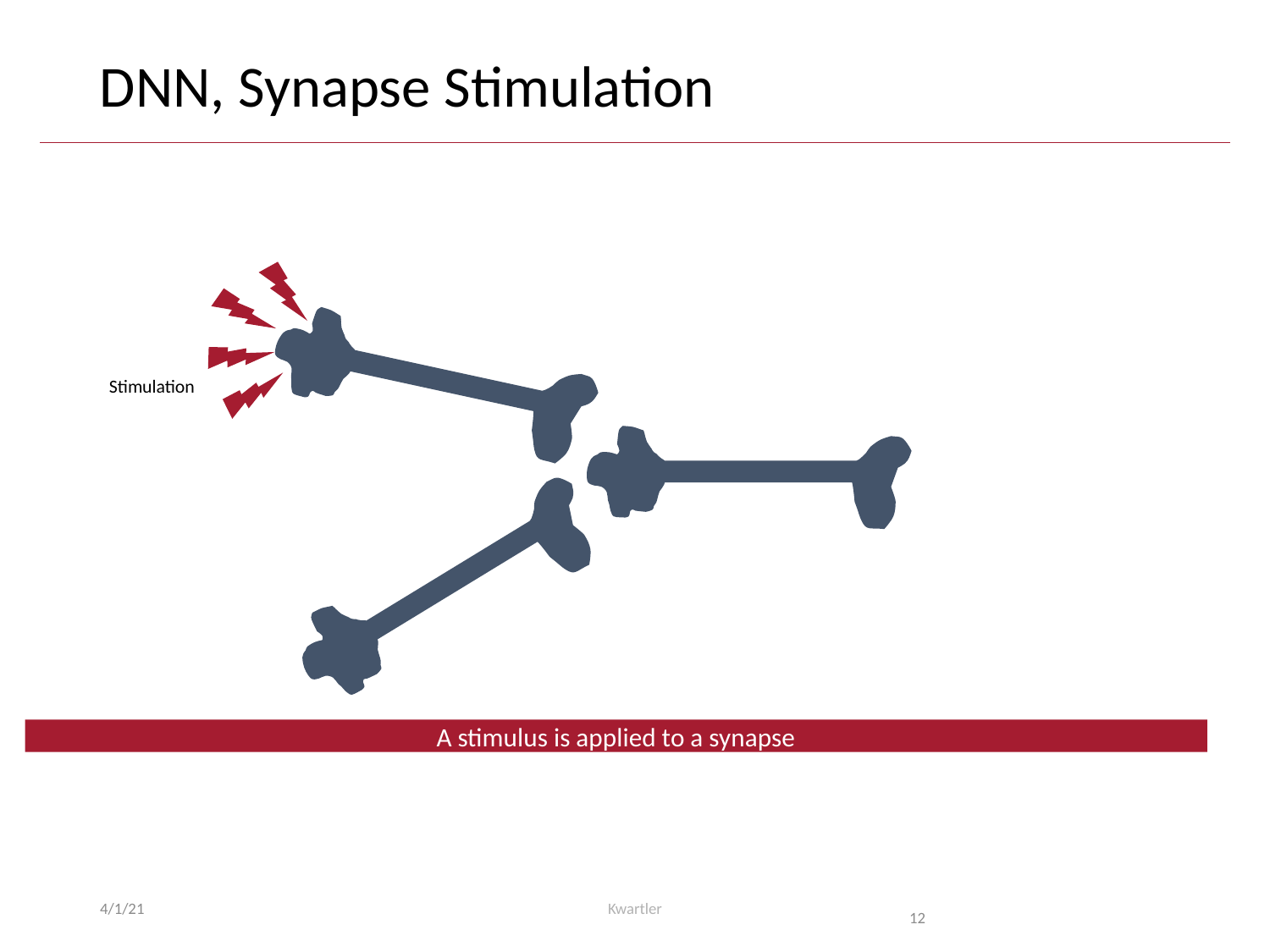

# DNN, Synapse Stimulation

Stimulation
A stimulus is applied to a synapse
4/1/21
Kwartler
12